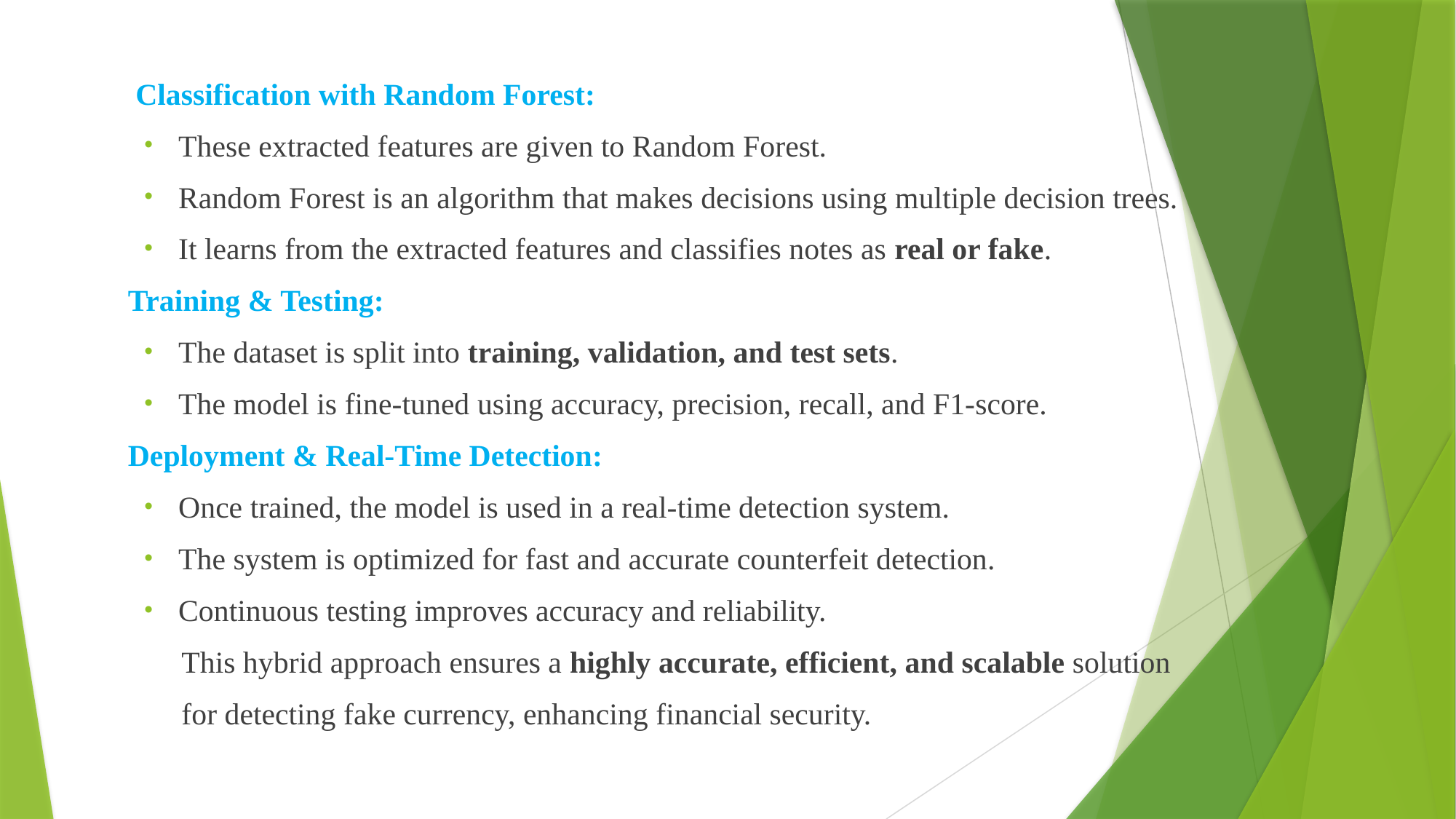

Classification with Random Forest:
These extracted features are given to Random Forest.
Random Forest is an algorithm that makes decisions using multiple decision trees.
It learns from the extracted features and classifies notes as real or fake.
     Training & Testing:
The dataset is split into training, validation, and test sets.
The model is fine-tuned using accuracy, precision, recall, and F1-score.
     Deployment & Real-Time Detection:
Once trained, the model is used in a real-time detection system.
The system is optimized for fast and accurate counterfeit detection.
Continuous testing improves accuracy and reliability.
            This hybrid approach ensures a highly accurate, efficient, and scalable solution
            for detecting fake currency, enhancing financial security.